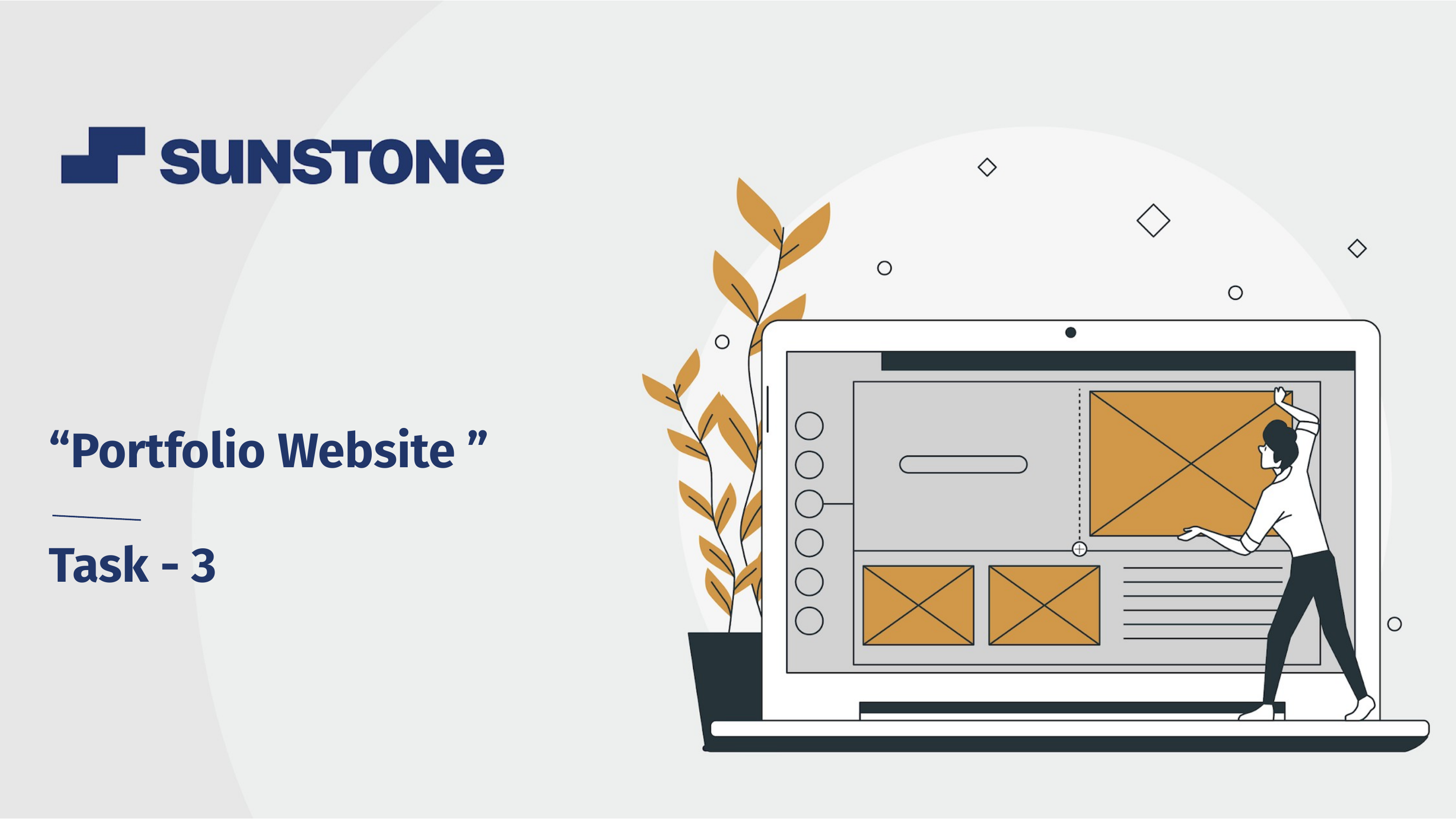

# “Portfolio Website ”
Task - 3